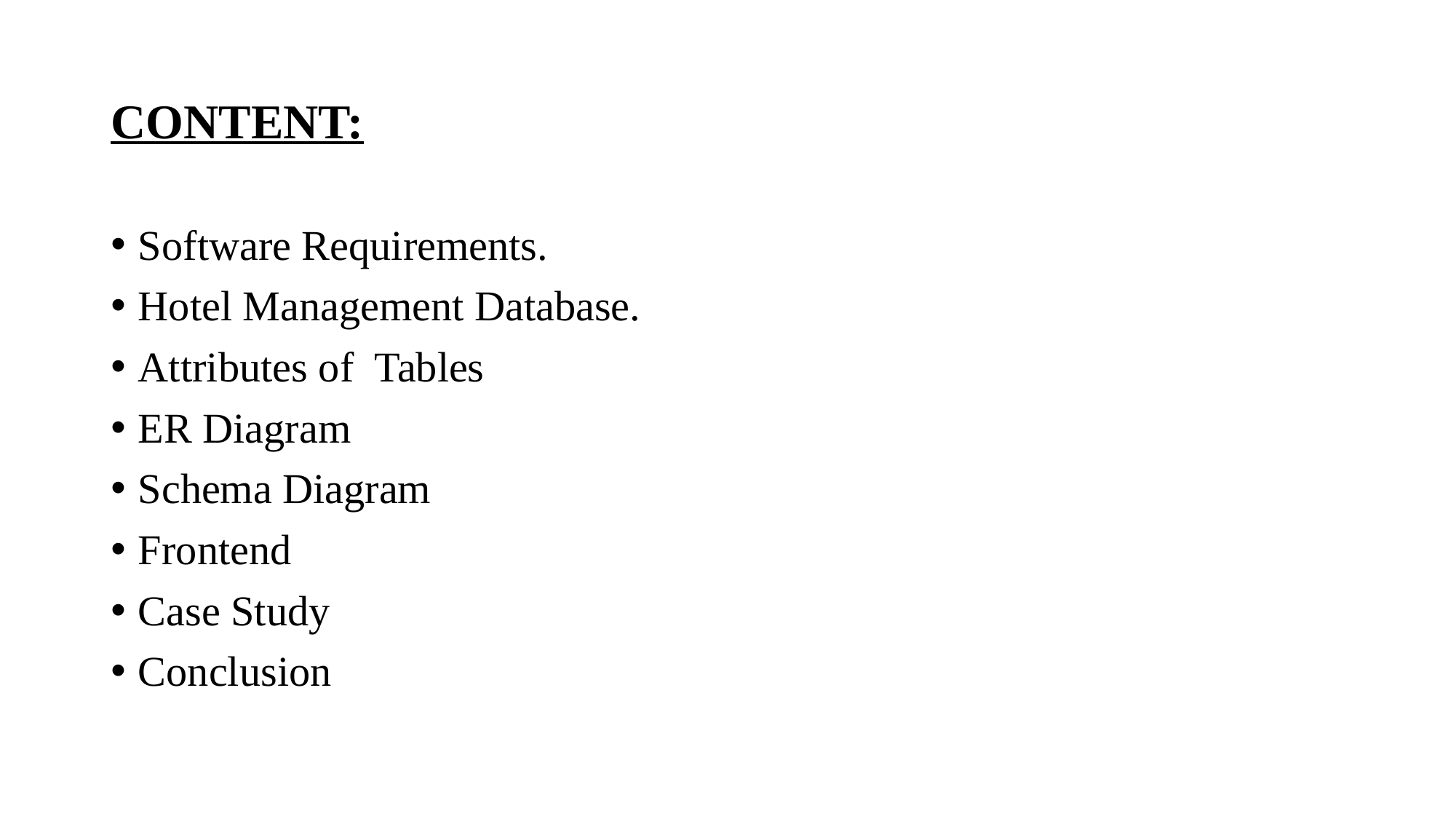

# CONTENT:
Software Requirements.
Hotel Management Database.
Attributes of  Tables
ER Diagram
Schema Diagram
Frontend
Case Study
Conclusion